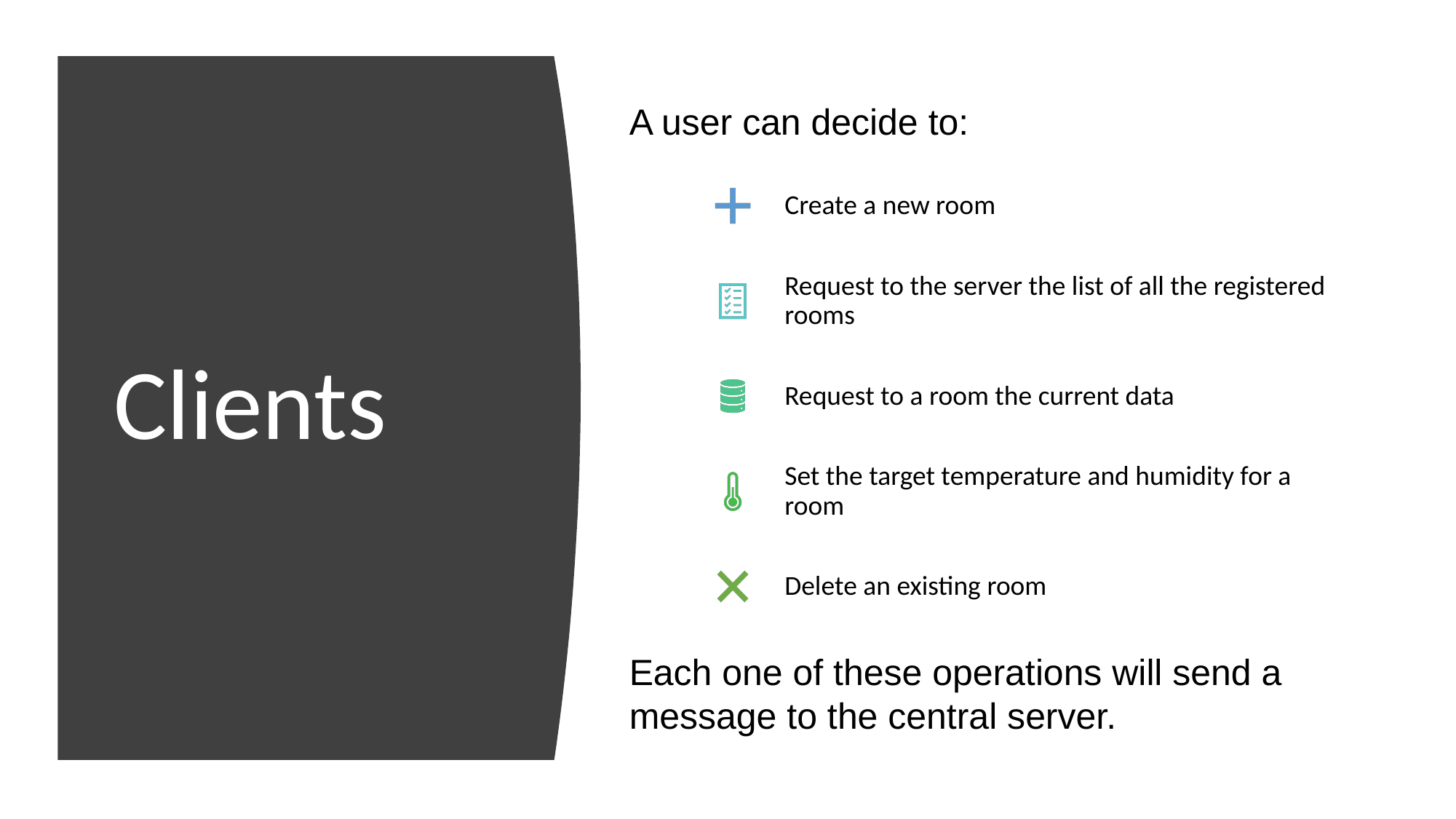

A user can decide to:
# Clients
Create a new room
Request to the server the list of all the registered rooms
Request to a room the current data
Set the target temperature and humidity for a room
Delete an existing room
Each one of these operations will send a message to the central server.